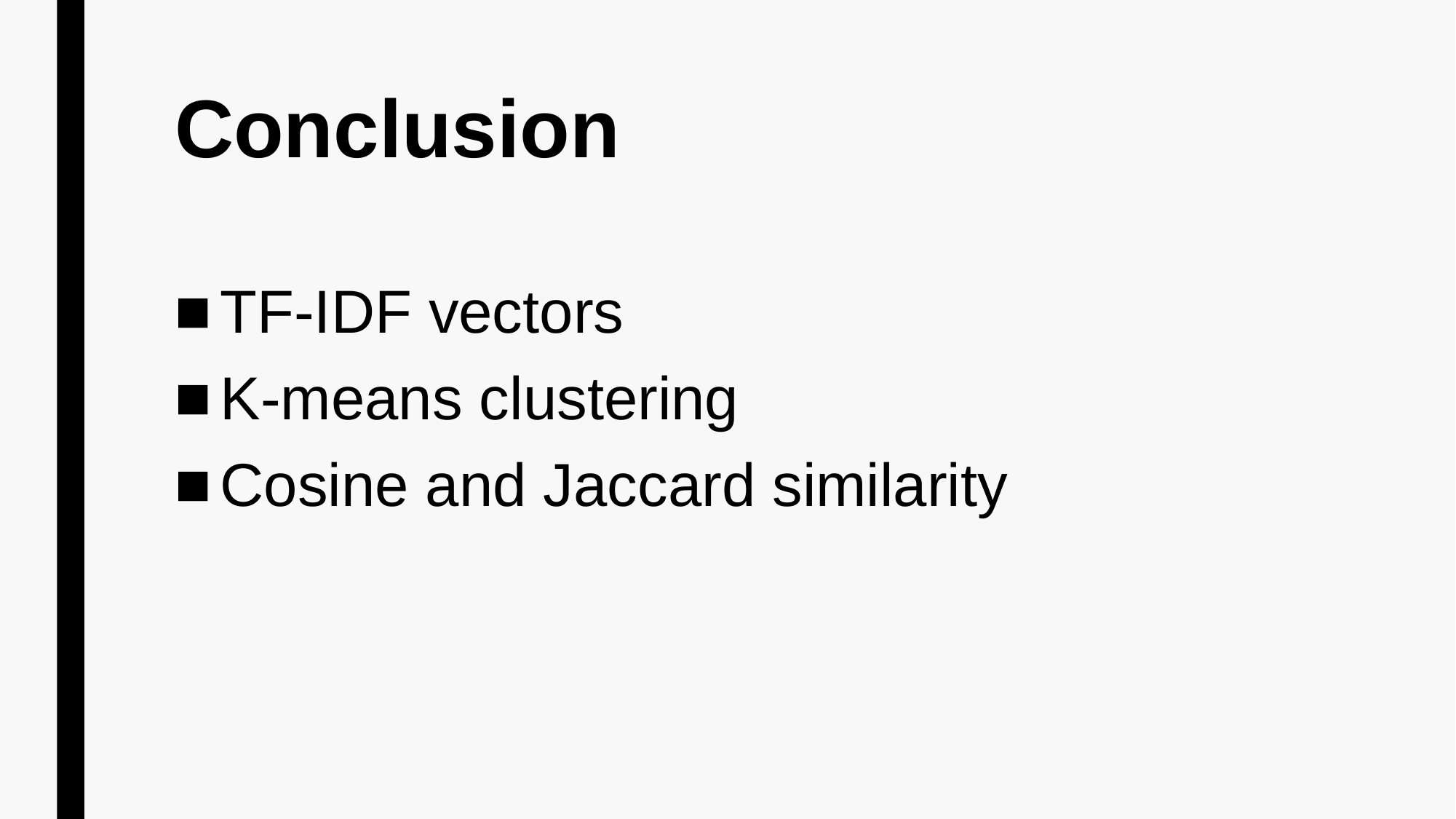

# Conclusion
TF-IDF vectors
K-means clustering
Cosine and Jaccard similarity